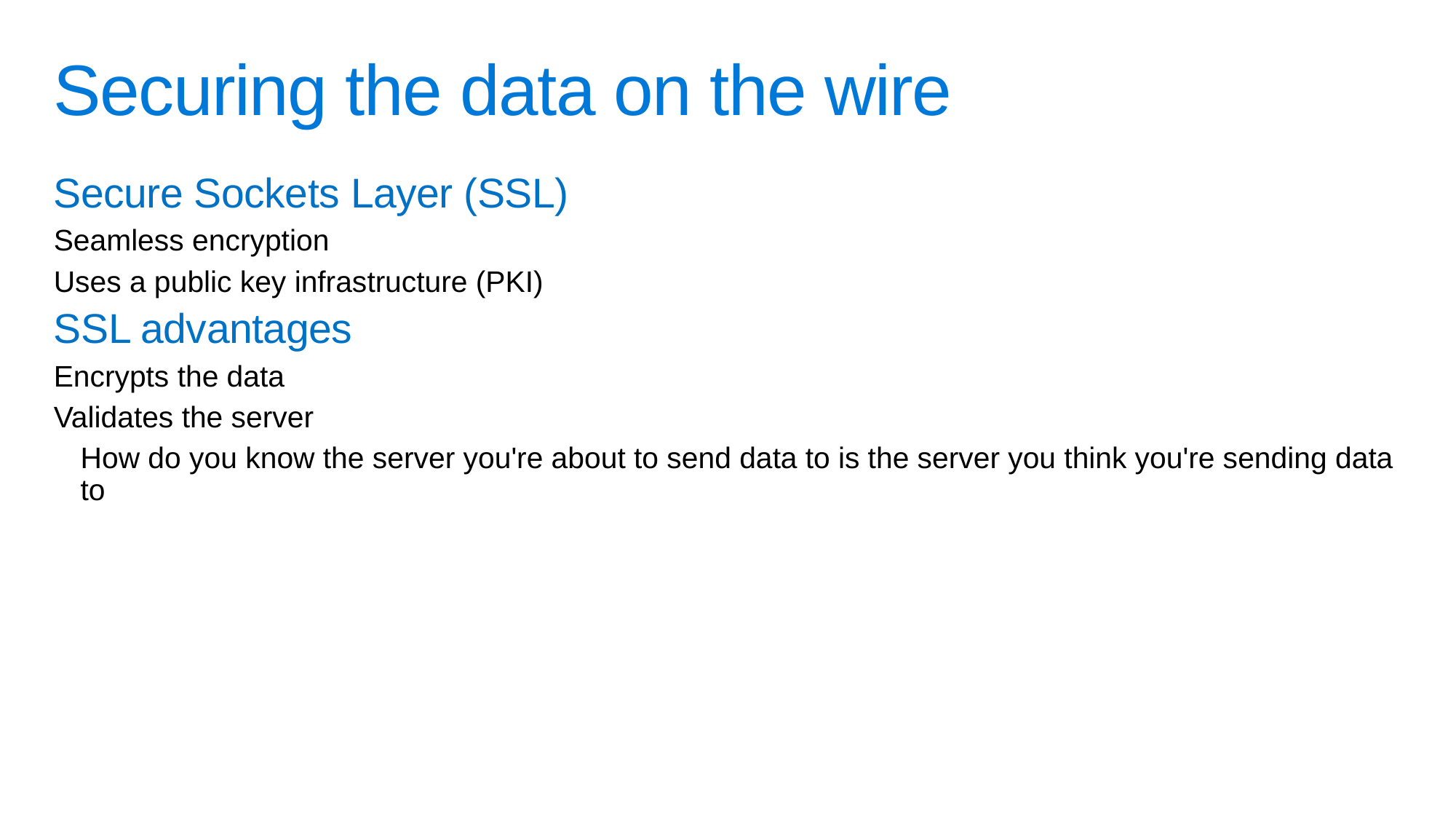

# Securing the data on the wire
Secure Sockets Layer (SSL)
Seamless encryption
Uses a public key infrastructure (PKI)
SSL advantages
Encrypts the data
Validates the server
How do you know the server you're about to send data to is the server you think you're sending data to